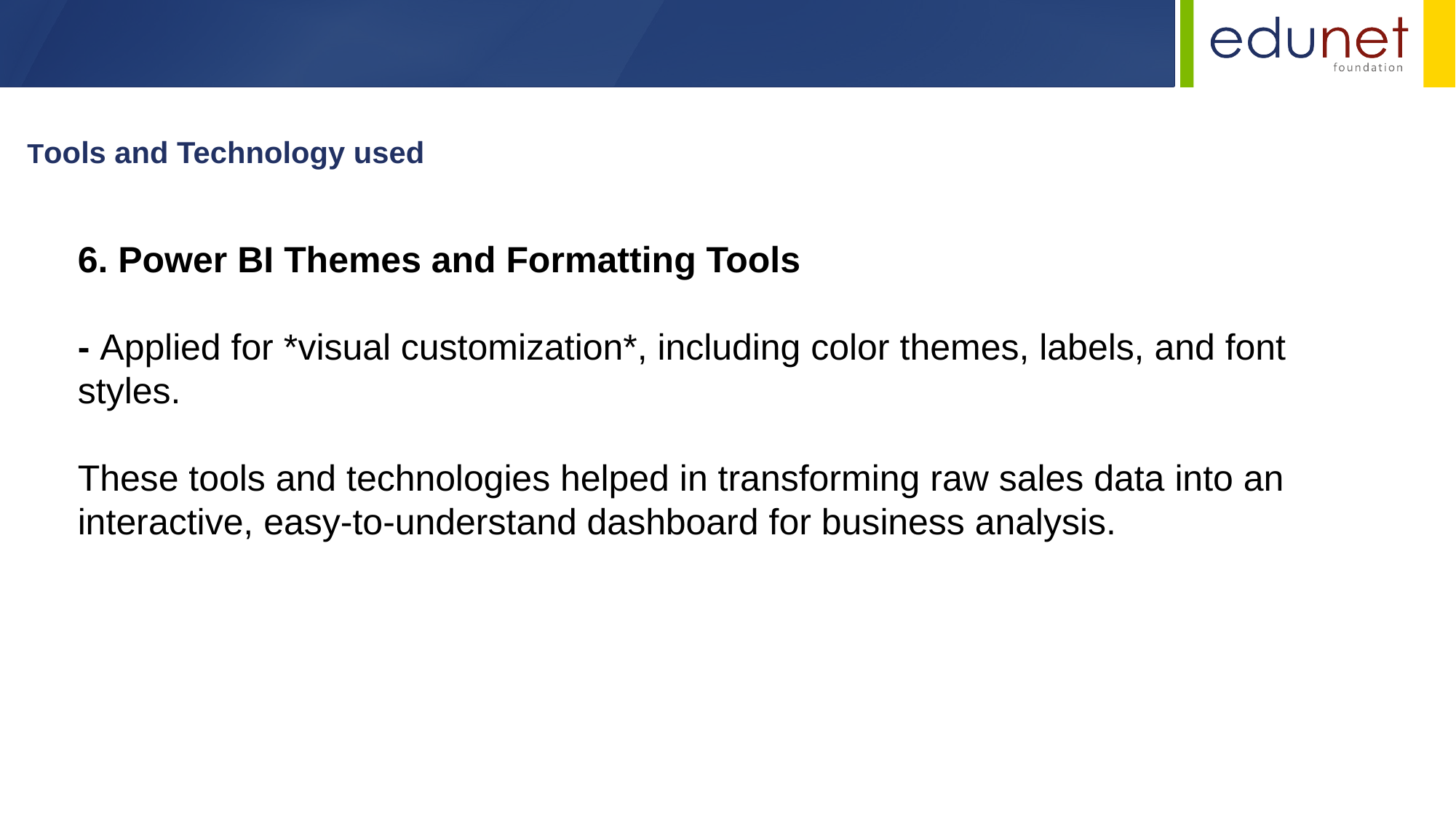

Tools and Technology used
6. Power BI Themes and Formatting Tools

- Applied for *visual customization*, including color themes, labels, and font styles.

These tools and technologies helped in transforming raw sales data into an interactive, easy-to-understand dashboard for business analysis.